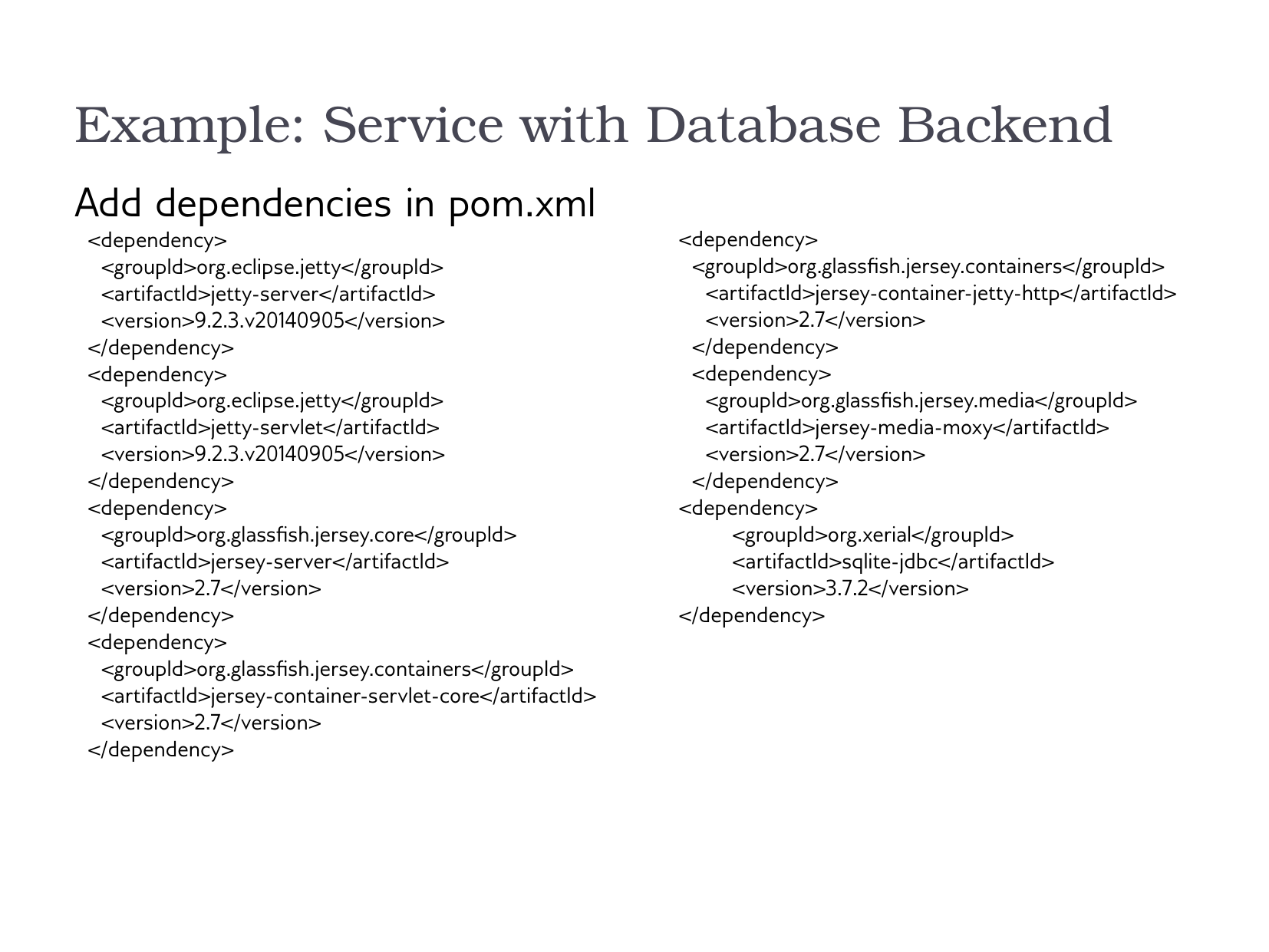

Example: Service with Database Backend

<dependency>
  <groupId>org.glassfish.jersey.containers</groupId>
    <artifactId>jersey-container-jetty-http</artifactId>
    <version>2.7</version>
  </dependency>
  <dependency>
    <groupId>org.glassfish.jersey.media</groupId>
    <artifactId>jersey-media-moxy</artifactId>
    <version>2.7</version>
  </dependency>
<dependency>
        <groupId>org.xerial</groupId>
        <artifactId>sqlite-jdbc</artifactId>
        <version>3.7.2</version>
</dependency>

Add dependencies in pom.xml
  <dependency>
    <groupId>org.eclipse.jetty</groupId>
    <artifactId>jetty-server</artifactId>
    <version>9.2.3.v20140905</version>
  </dependency>
  <dependency>
    <groupId>org.eclipse.jetty</groupId>
    <artifactId>jetty-servlet</artifactId>
    <version>9.2.3.v20140905</version>
  </dependency>
  <dependency>
    <groupId>org.glassfish.jersey.core</groupId>
    <artifactId>jersey-server</artifactId>
    <version>2.7</version>
  </dependency>
  <dependency>
    <groupId>org.glassfish.jersey.containers</groupId>
    <artifactId>jersey-container-servlet-core</artifactId>
    <version>2.7</version>
  </dependency>